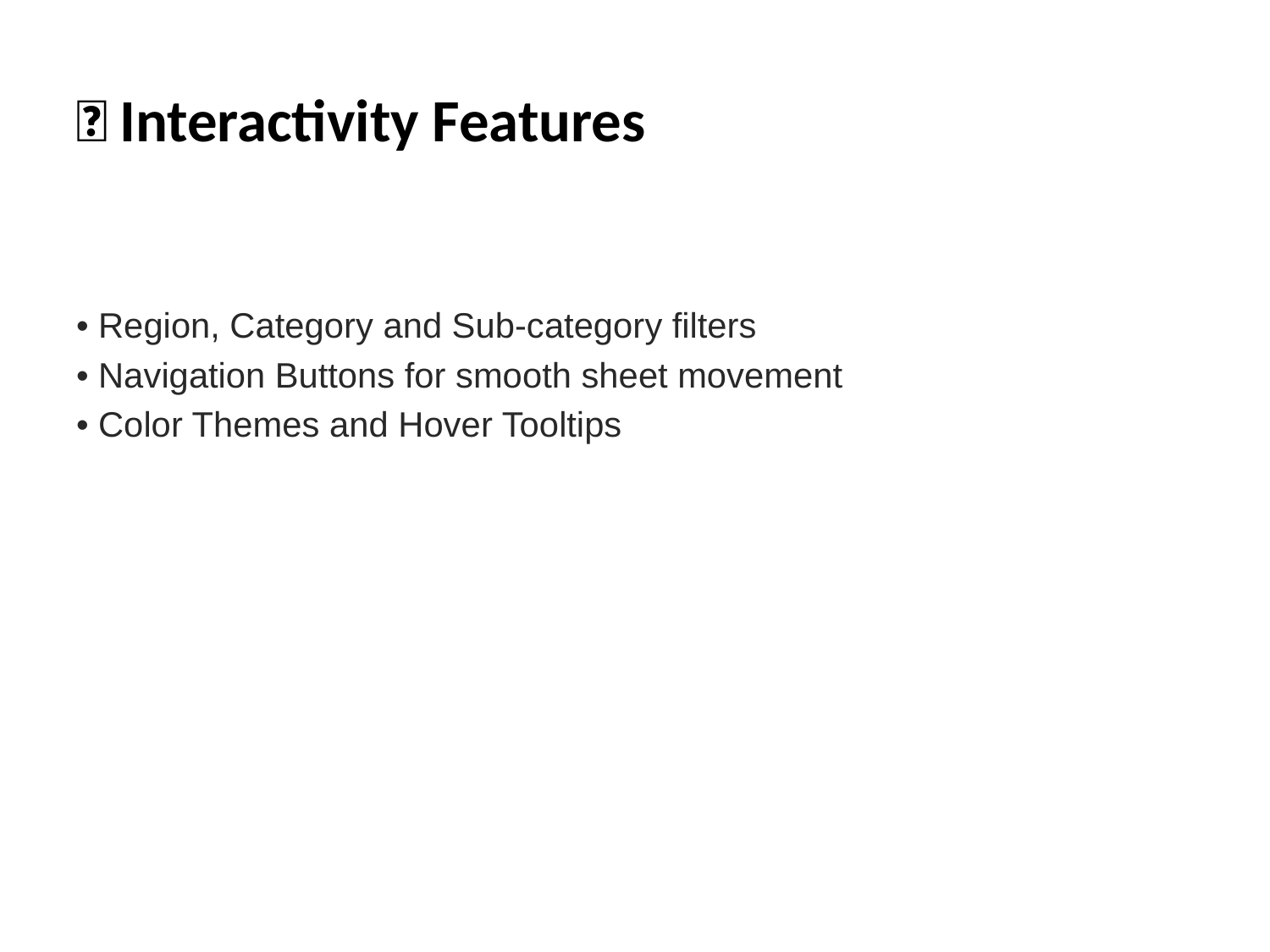

# 🧭 Interactivity Features

• Region, Category and Sub-category filters
• Navigation Buttons for smooth sheet movement
• Color Themes and Hover Tooltips